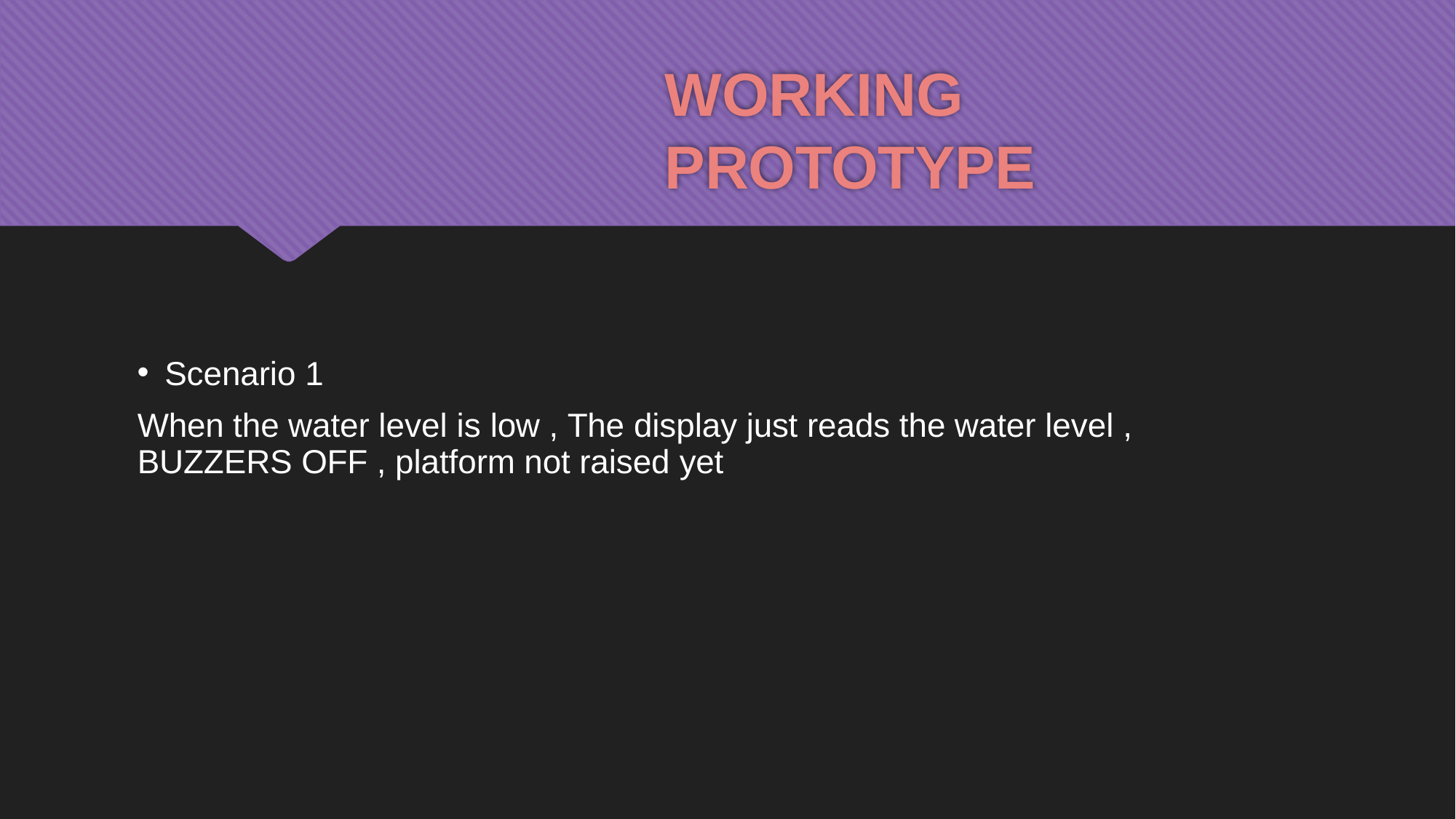

# WORKING PROTOTYPE
Scenario 1
When the water level is low , The display just reads the water level ,  BUZZERS OFF , platform not raised yet